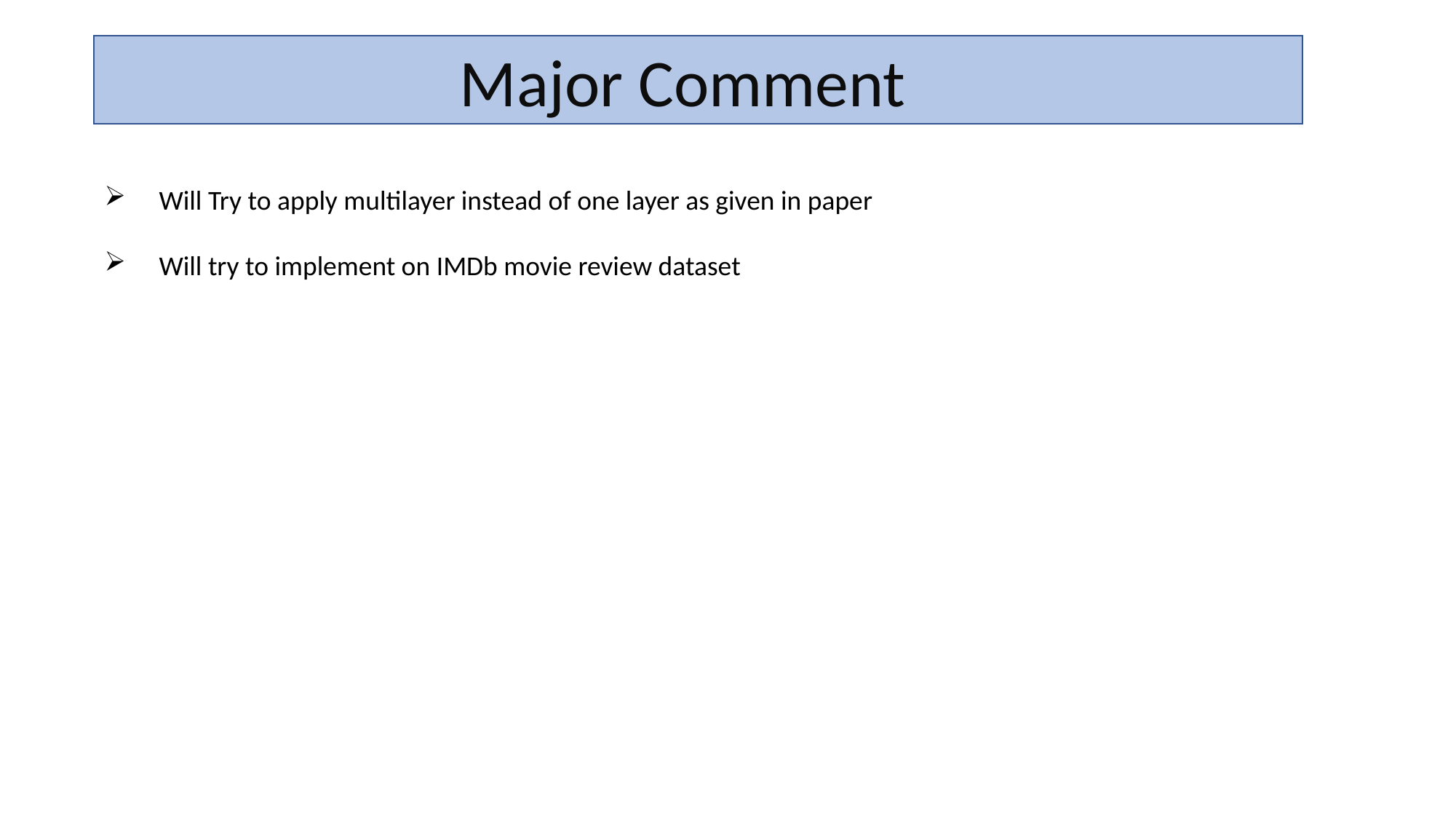

Major Comment
Will Try to apply multilayer instead of one layer as given in paper

Will try to implement on IMDb movie review dataset